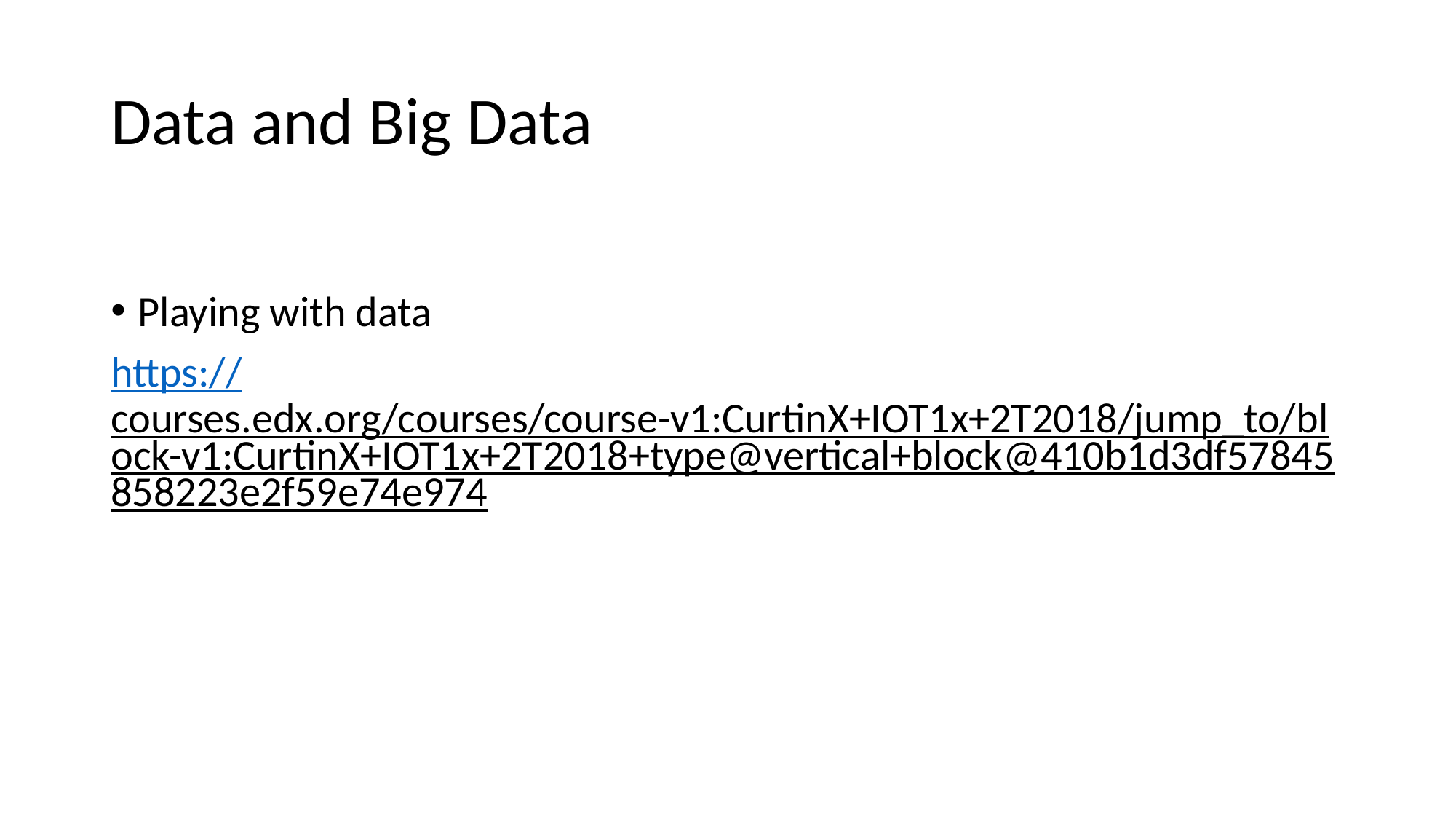

# Data and Big Data

Playing with data
https://courses.edx.org/courses/course-v1:CurtinX+IOT1x+2T2018/jump_to/block-v1:CurtinX+IOT1x+2T2018+type@vertical+block@410b1d3df57845858223e2f59e74e974